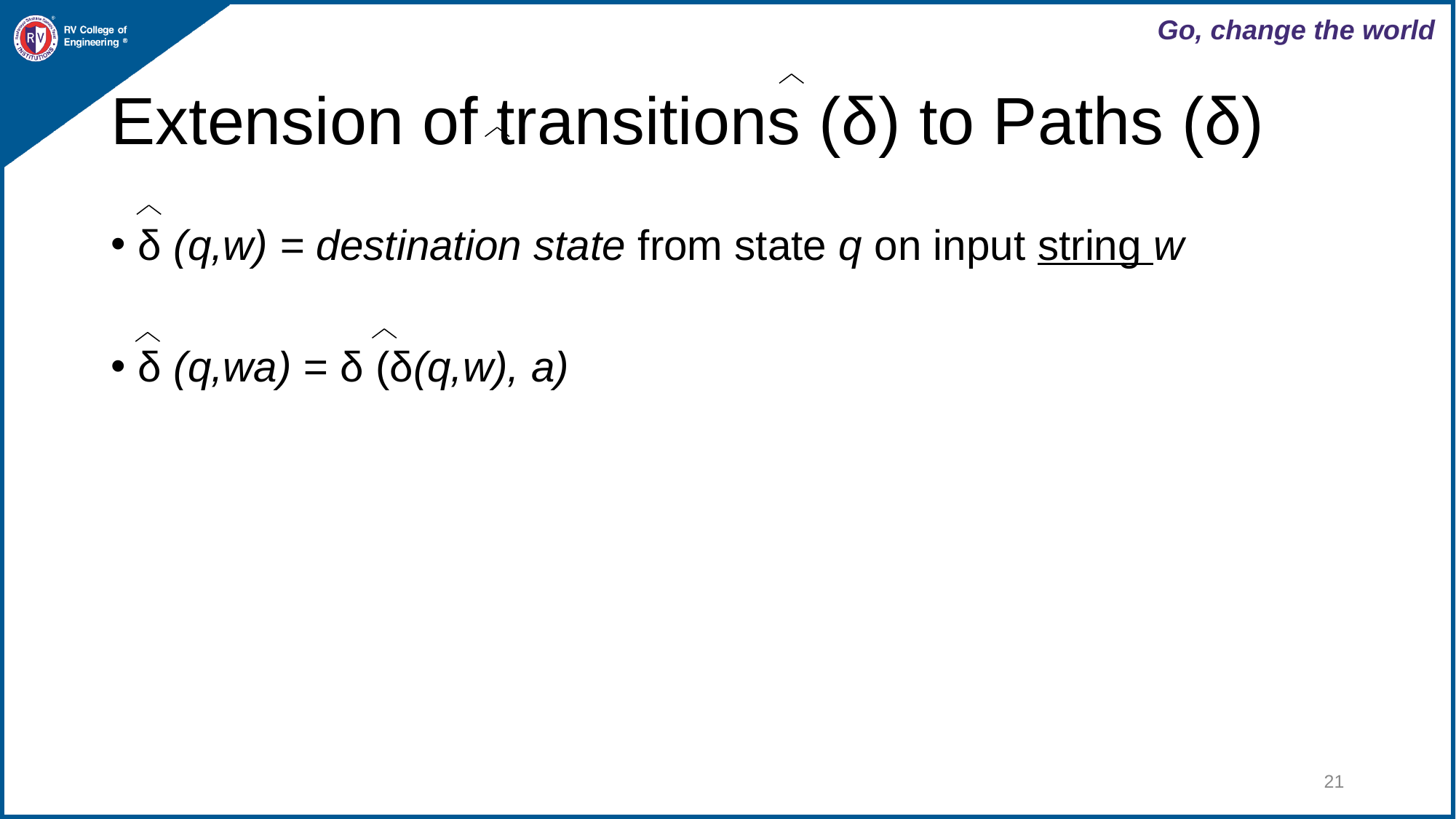

# Extension of transitions (δ) to Paths (δ)
δ (q,w) = destination state from state q on input string w

δ (q,wa) = δ (δ(q,w), a)

21